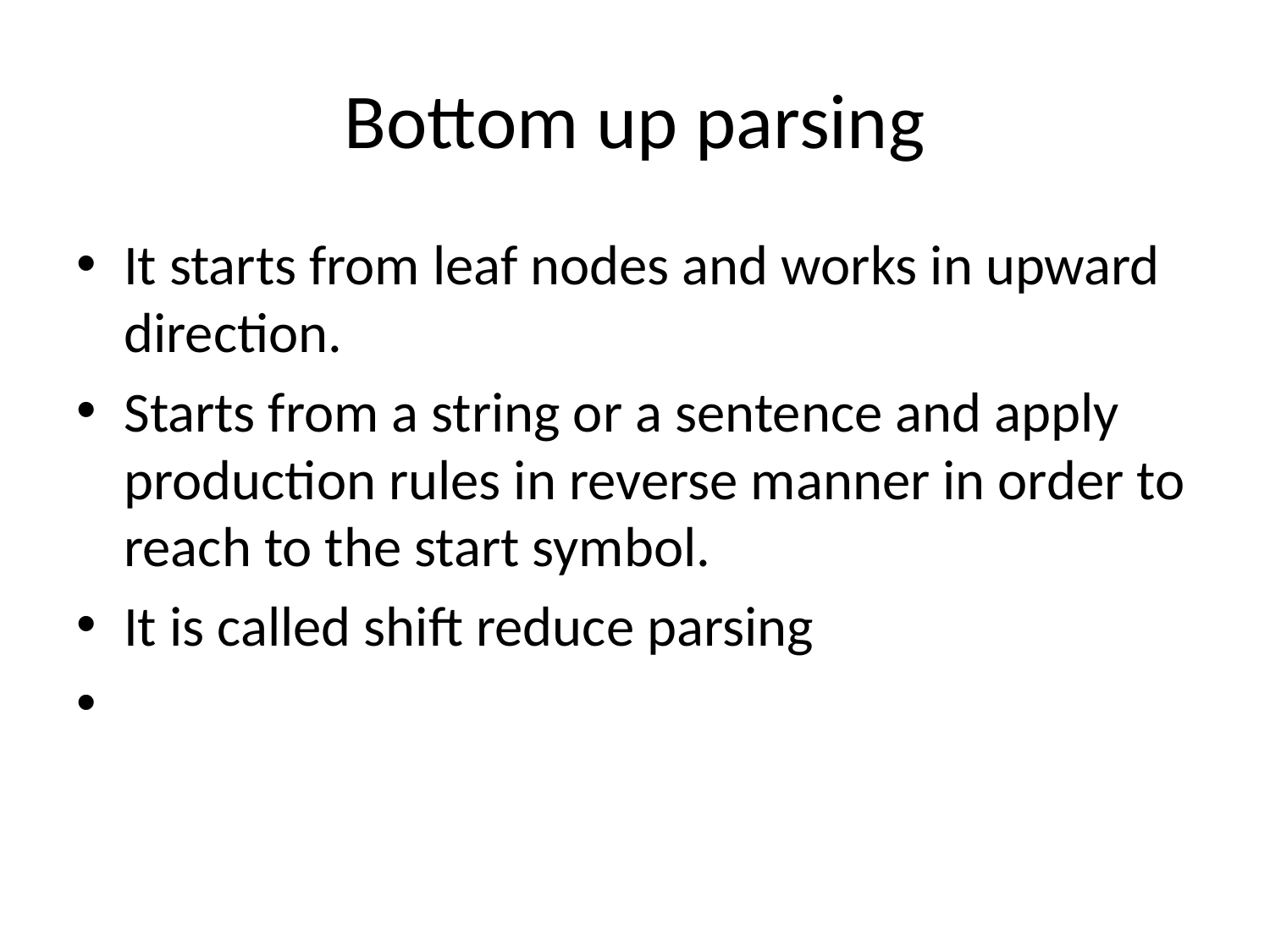

# Bottom up parsing
It starts from leaf nodes and works in upward direction.
Starts from a string or a sentence and apply production rules in reverse manner in order to reach to the start symbol.
It is called shift reduce parsing